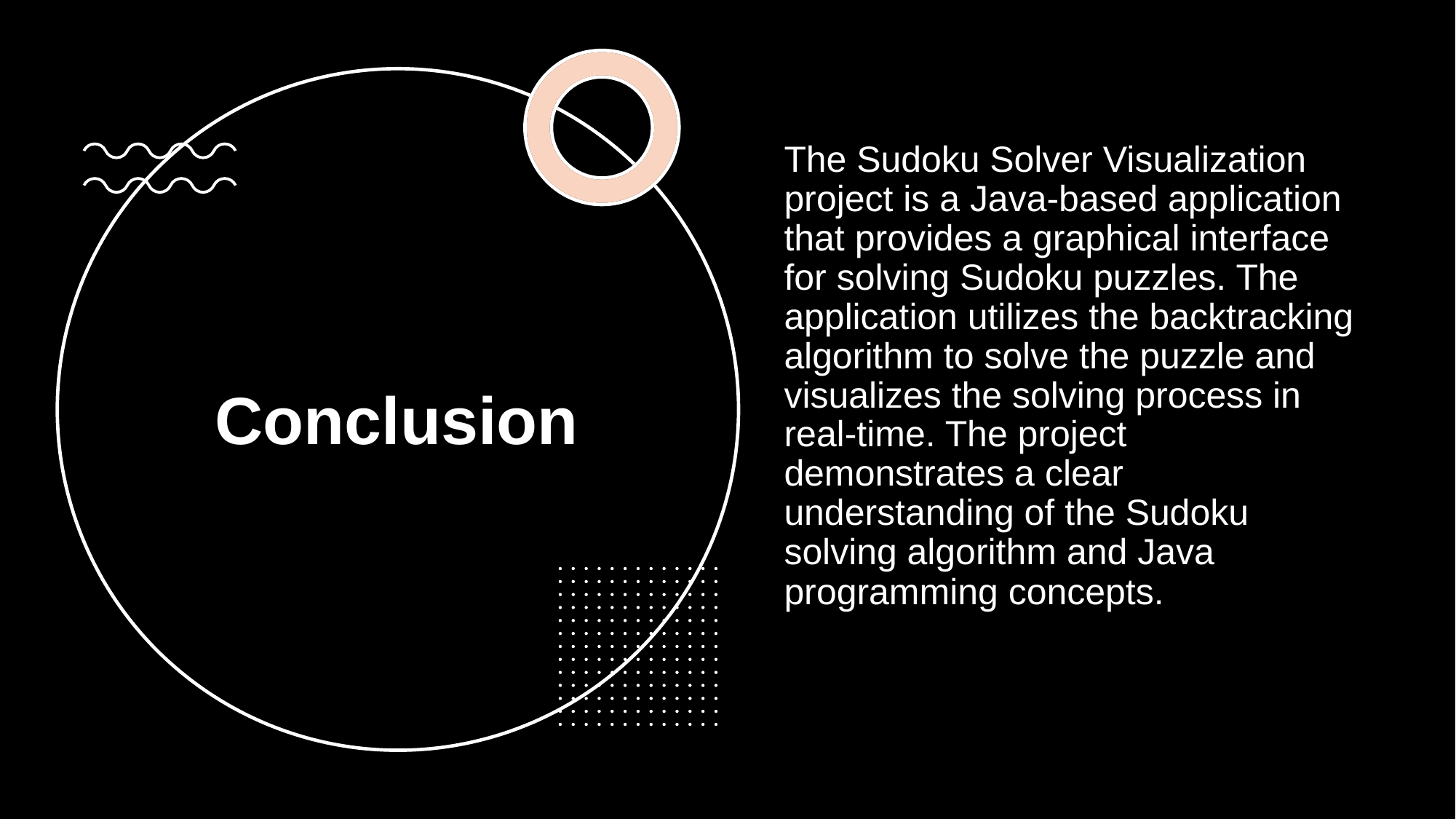

The Sudoku Solver Visualization project is a Java-based application that provides a graphical interface for solving Sudoku puzzles. The application utilizes the backtracking algorithm to solve the puzzle and visualizes the solving process in real-time. The project demonstrates a clear understanding of the Sudoku solving algorithm and Java programming concepts.

# Conclusion